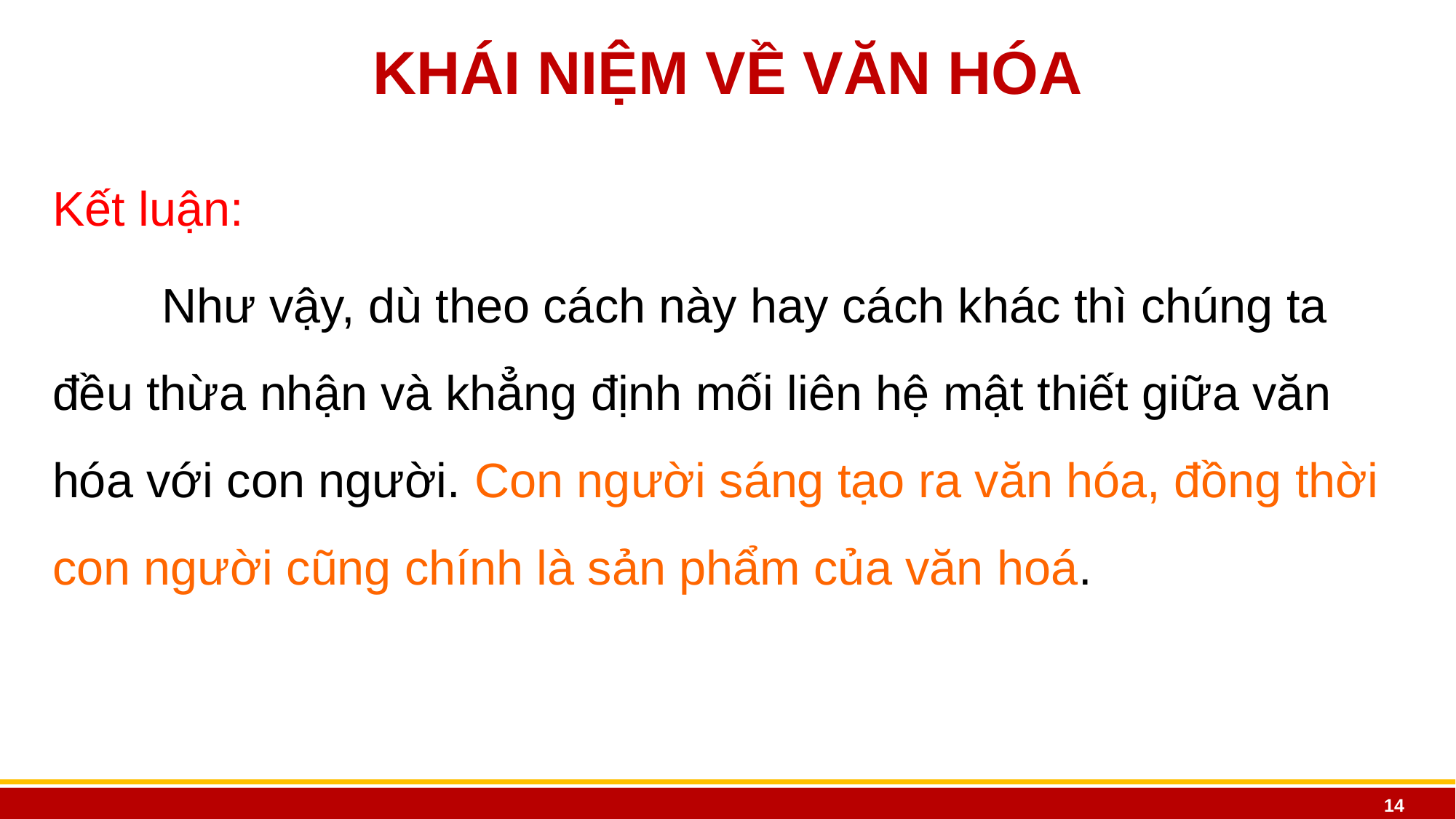

# KHÁI NIỆM VỀ VĂN HÓA
Kết luận:
	Như vậy, dù theo cách này hay cách khác thì chúng ta đều thừa nhận và khẳng định mối liên hệ mật thiết giữa văn hóa với con người. Con người sáng tạo ra văn hóa, đồng thời con người cũng chính là sản phẩm của văn hoá.

14